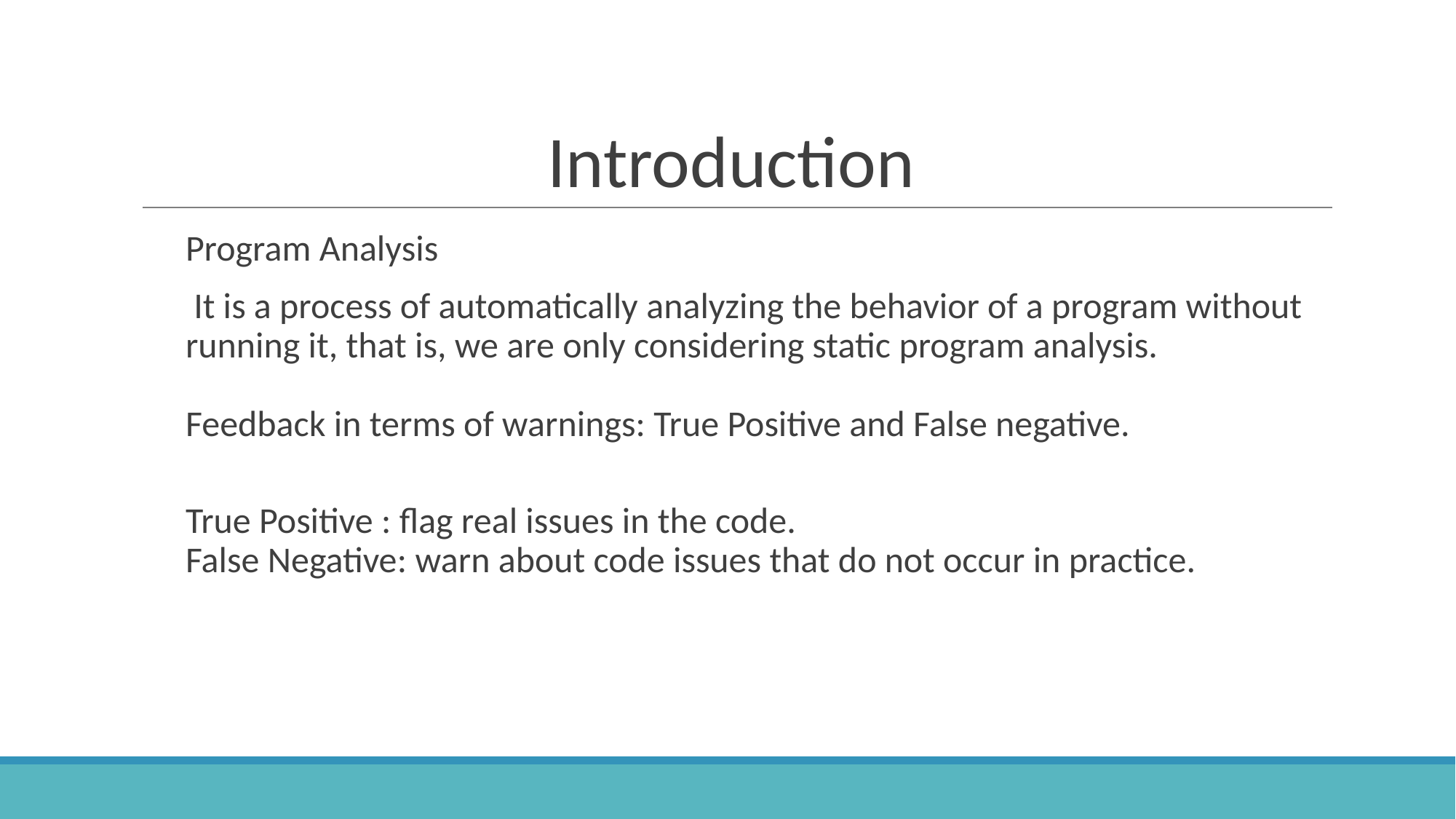

# Introduction
Program Analysis
 It is a process of automatically analyzing the behavior of a program without running it, that is, we are only considering static program analysis.
Feedback in terms of warnings: True Positive and False negative.
True Positive : flag real issues in the code.
False Negative: warn about code issues that do not occur in practice.